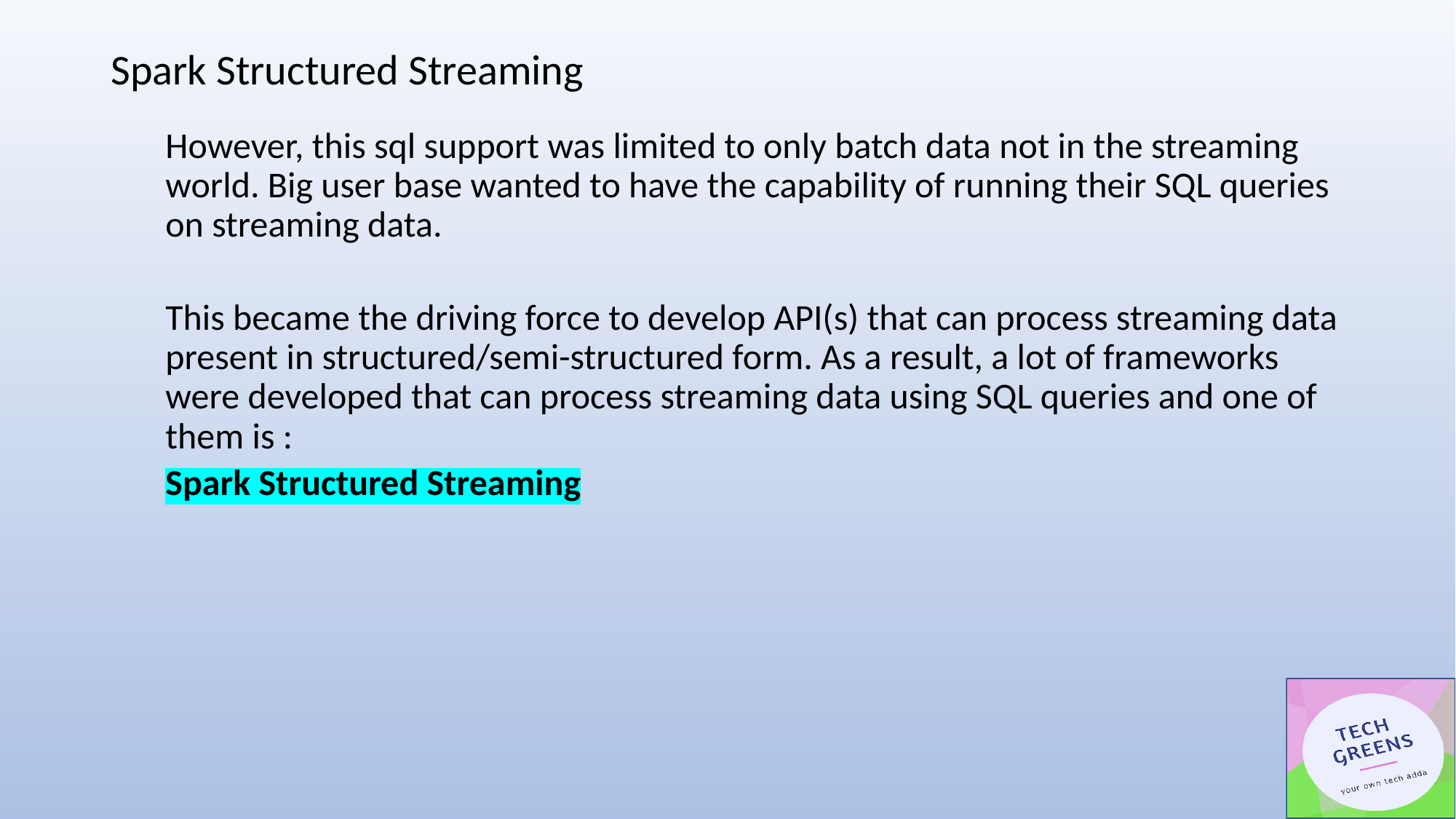

# Spark Structured Streaming
However, this sql support was limited to only batch data not in the streaming world. Big user base wanted to have the capability of running their SQL queries on streaming data.

This became the driving force to develop API(s) that can process streaming data present in structured/semi-structured form. As a result, a lot of frameworks were developed that can process streaming data using SQL queries and one of  them is :
Spark Structured Streaming